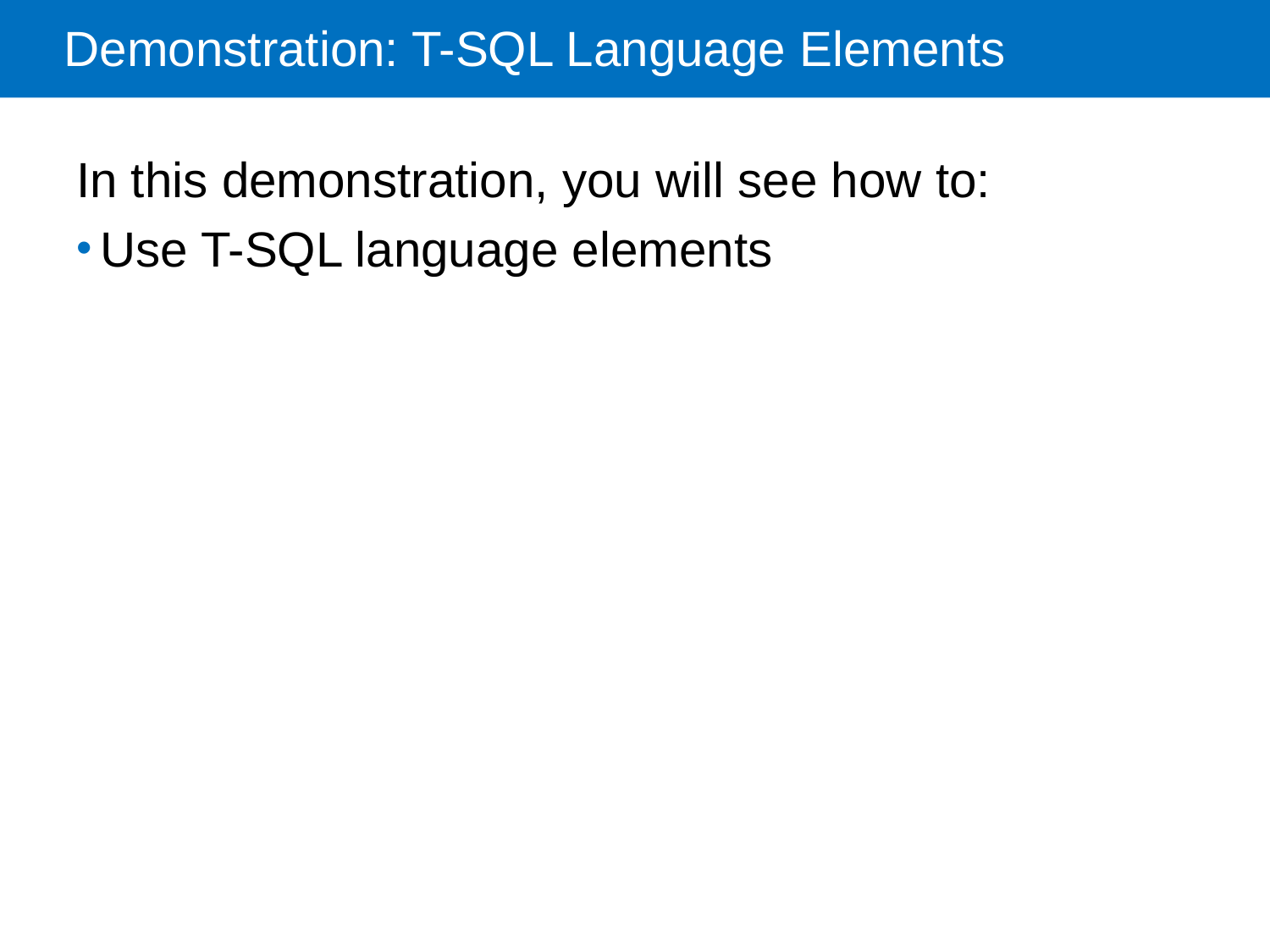

# Demonstration: T-SQL Language Elements
In this demonstration, you will see how to:
Use T-SQL language elements